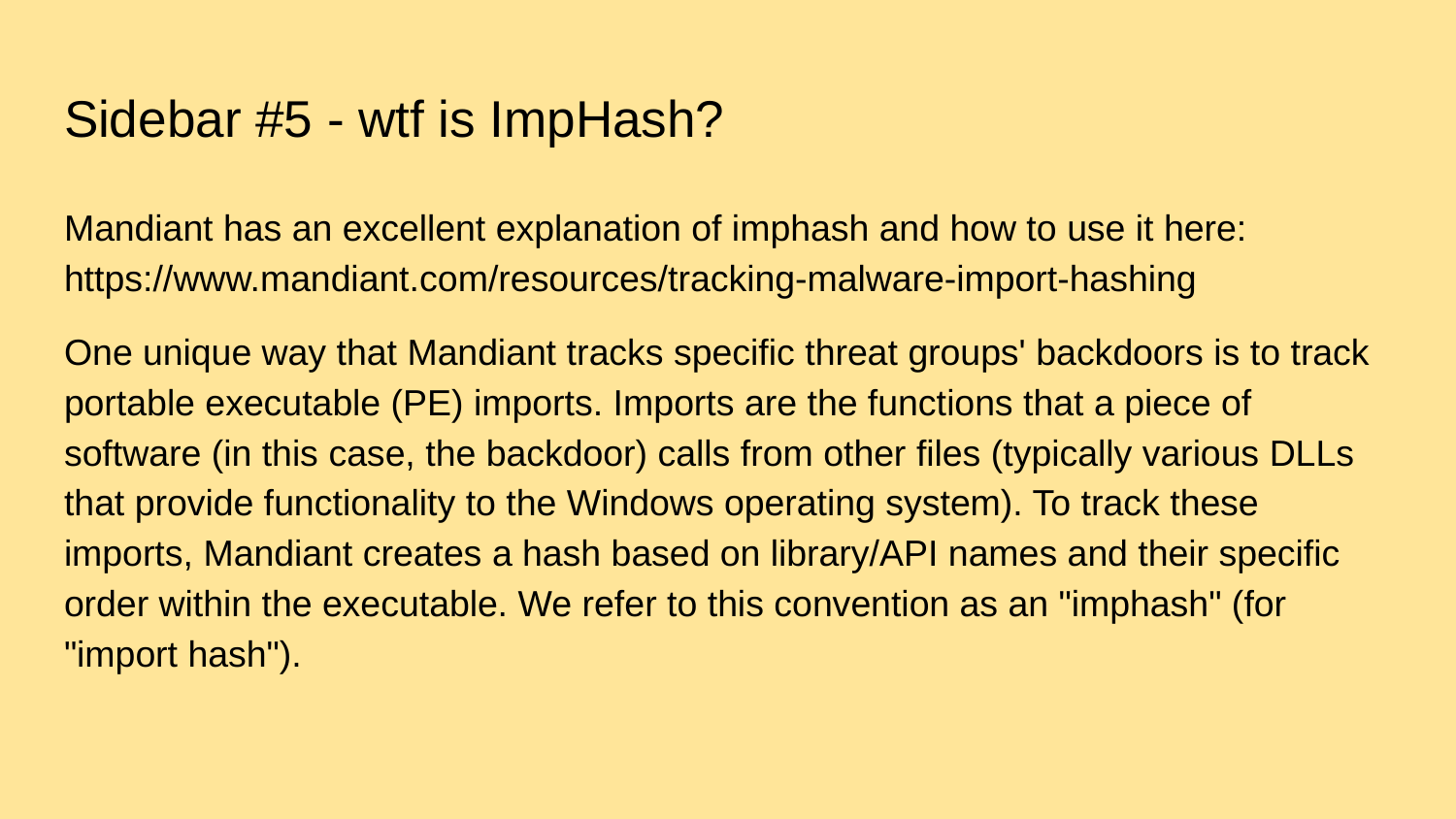

# Sidebar #5 - wtf is ImpHash?
Mandiant has an excellent explanation of imphash and how to use it here:
https://www.mandiant.com/resources/tracking-malware-import-hashing
One unique way that Mandiant tracks specific threat groups' backdoors is to track portable executable (PE) imports. Imports are the functions that a piece of software (in this case, the backdoor) calls from other files (typically various DLLs that provide functionality to the Windows operating system). To track these imports, Mandiant creates a hash based on library/API names and their specific order within the executable. We refer to this convention as an "imphash" (for "import hash").